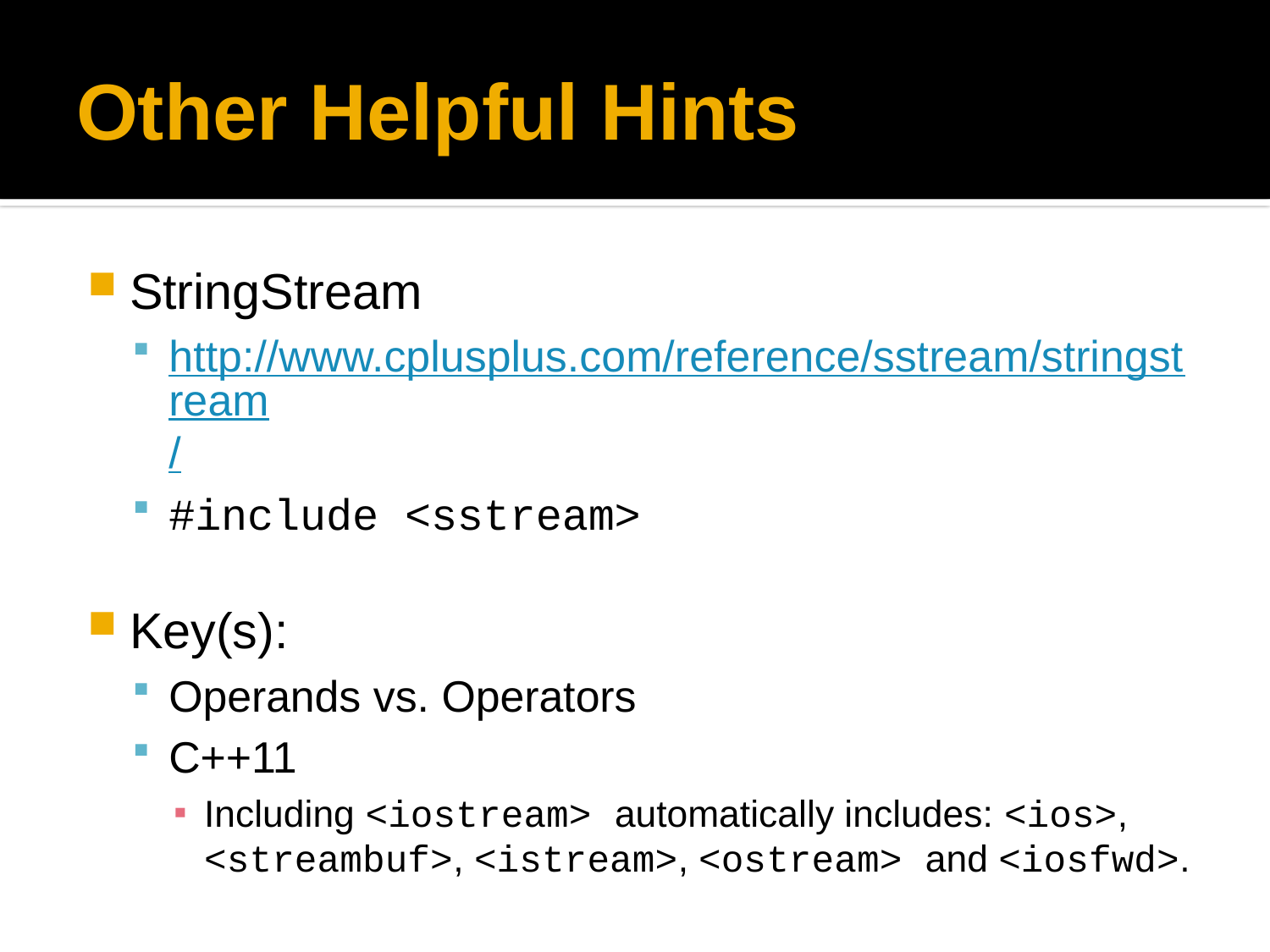

# Other Helpful Hints
StringStream
http://www.cplusplus.com/reference/sstream/stringstream/
#include <sstream>

Key(s):
Operands vs. Operators
C++11
Including <iostream> automatically includes: <ios>, <streambuf>, <istream>, <ostream> and <iosfwd>.